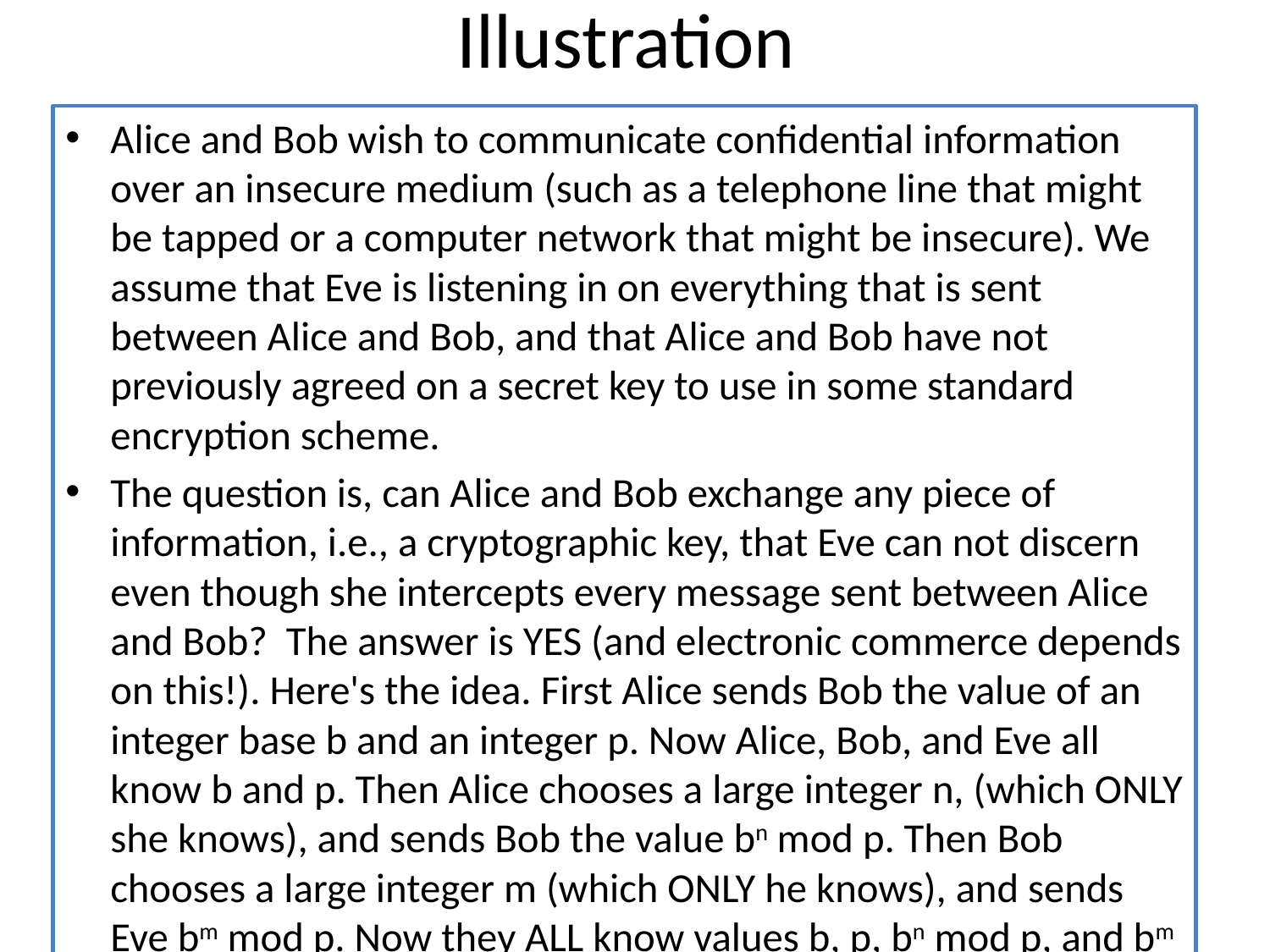

# Illustration
Alice and Bob wish to communicate confidential information over an insecure medium (such as a telephone line that might be tapped or a computer network that might be insecure). We assume that Eve is listening in on everything that is sent between Alice and Bob, and that Alice and Bob have not previously agreed on a secret key to use in some standard encryption scheme.
The question is, can Alice and Bob exchange any piece of information, i.e., a cryptographic key, that Eve can not discern even though she intercepts every message sent between Alice and Bob?  The answer is YES (and electronic commerce depends on this!). Here's the idea. First Alice sends Bob the value of an integer base b and an integer p. Now Alice, Bob, and Eve all know b and p. Then Alice chooses a large integer n, (which ONLY she knows), and sends Bob the value bn mod p. Then Bob chooses a large integer m (which ONLY he knows), and sends Eve bm mod p. Now they ALL know values b, p, bn mod p, and bm mod p.
7